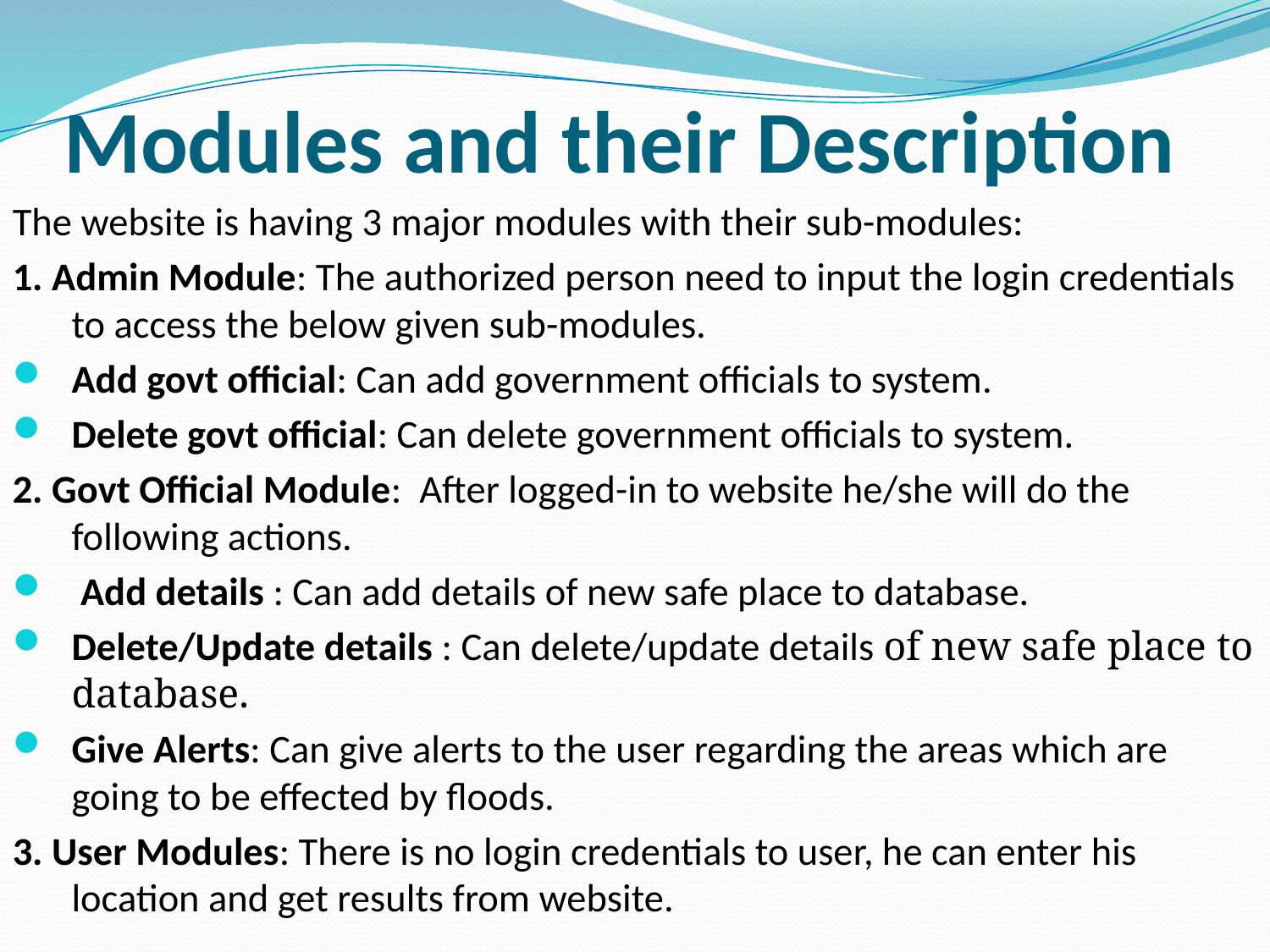

# Modules and their Description
The website is having 3 major modules with their sub-modules:
1. Admin Module: The authorized person need to input the login credentials to access the below given sub-modules.
Add govt official: Can add government officials to system.
Delete govt official: Can delete government officials to system.
2. Govt Official Module:  After logged-in to website he/she will do the following actions.
 Add details : Can add details of new safe place to database.
Delete/Update details : Can delete/update details of new safe place to database.
Give Alerts: Can give alerts to the user regarding the areas which are  going to be effected by floods.
3. User Modules: There is no login credentials to user, he can enter his location and get results from website.